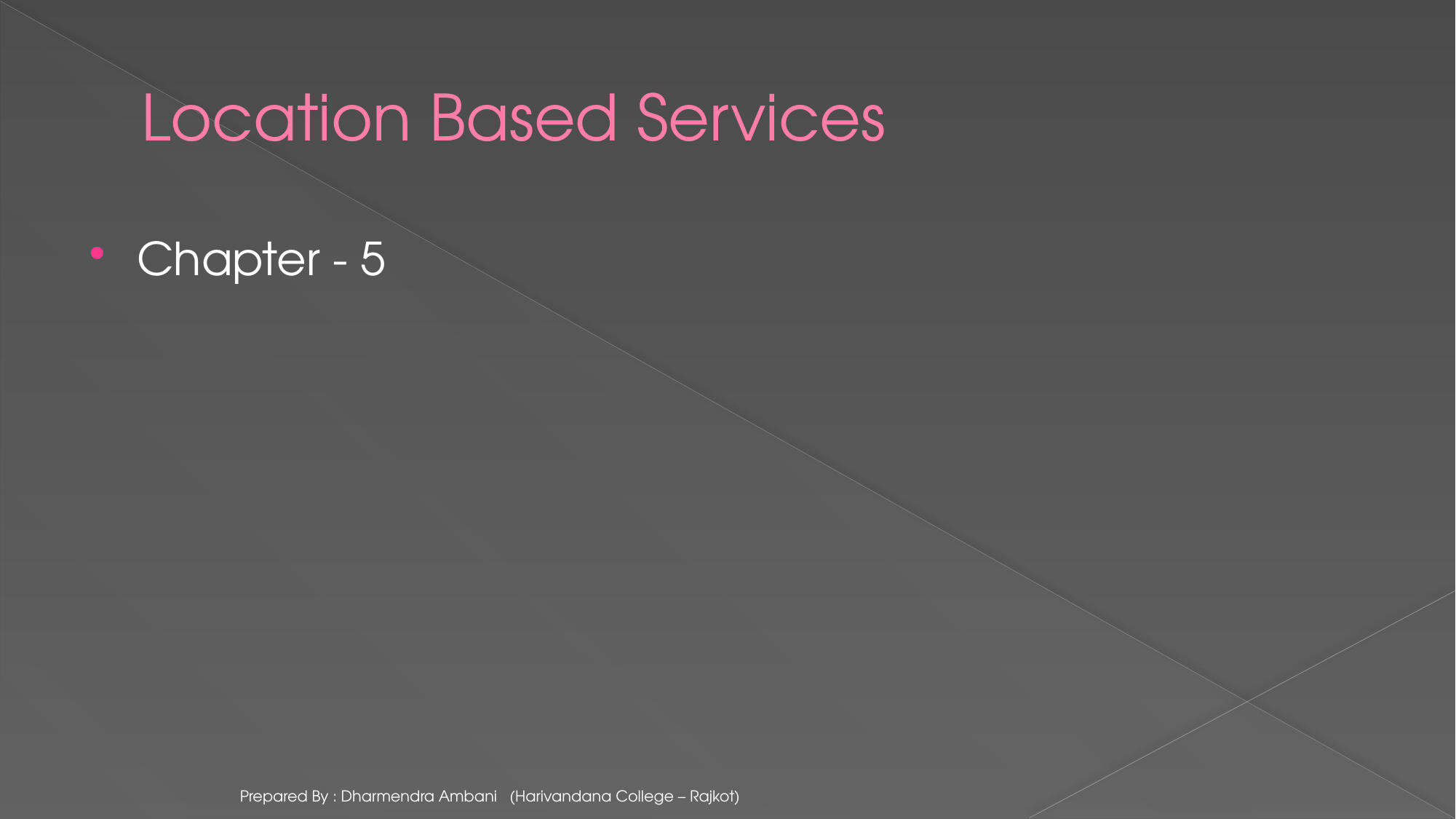

# Location Based Services
Chapter - 5
Prepared By : Dharmendra Ambani   (Harivandana College – Rajkot)